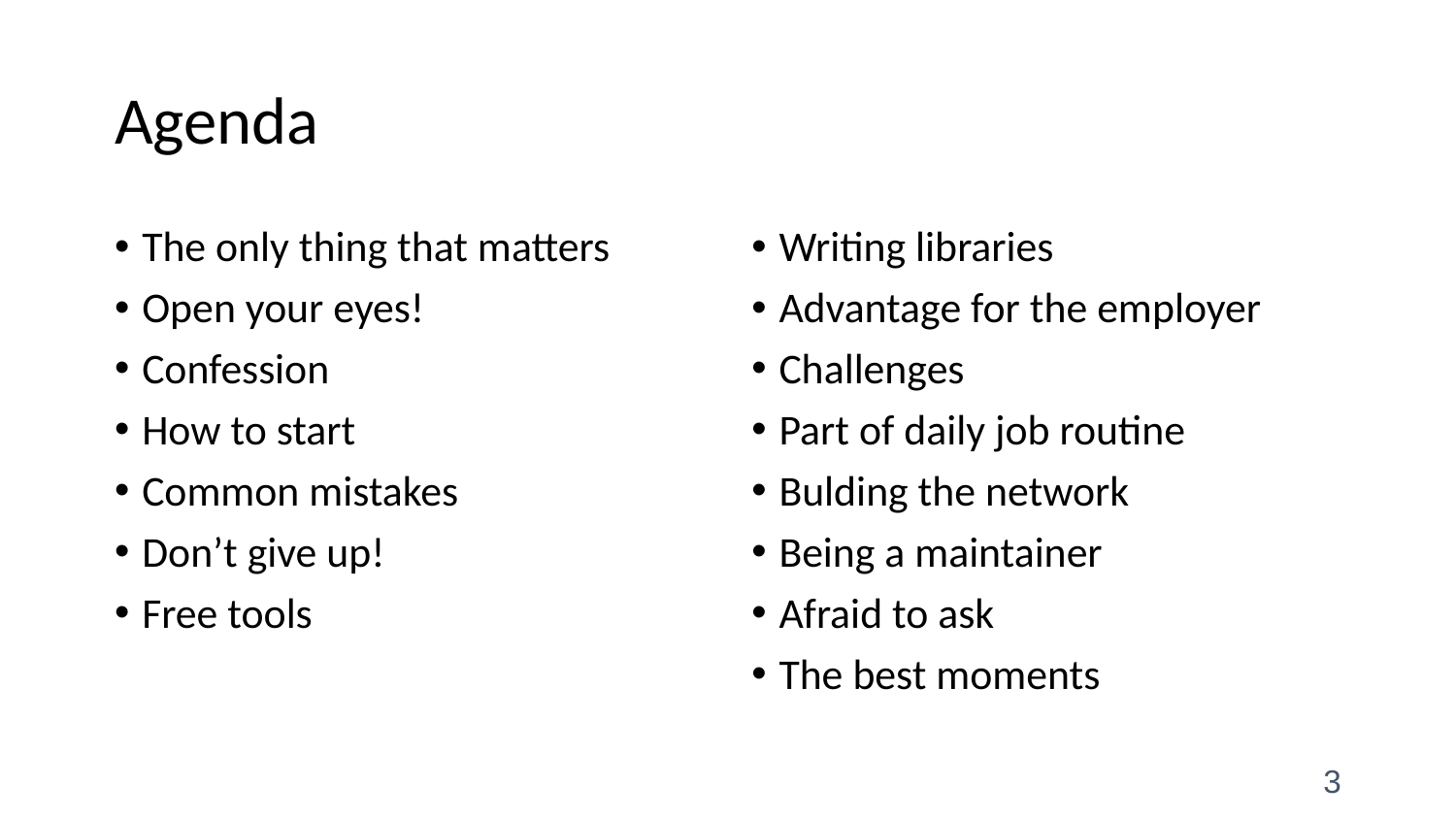

# Agenda
The only thing that matters
Open your eyes!
Confession
How to start
Common mistakes
Don’t give up!
Free tools

Writing libraries
Advantage for the employer
Challenges
Part of daily job routine
Bulding the network
Being a maintainer
Afraid to ask
The best moments
3